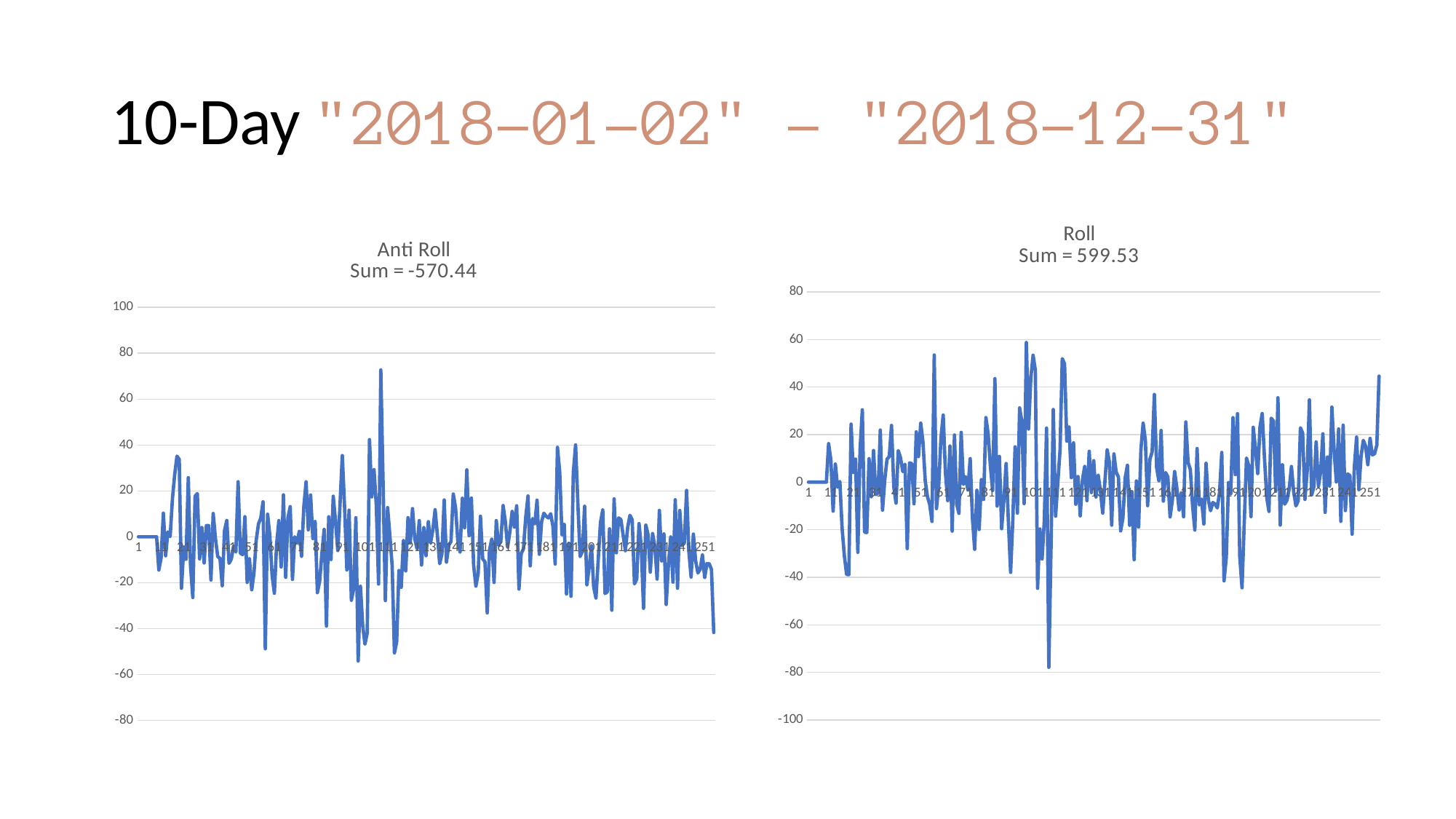

# 10-Day "2018-01-02" - "2018-12-31"

### Chart: Roll
Sum = 599.53

| Category | 10_Profit |
|---|---|

### Chart: Anti Roll
Sum = -570.44

| Category | 10_Profit |
|---|---|